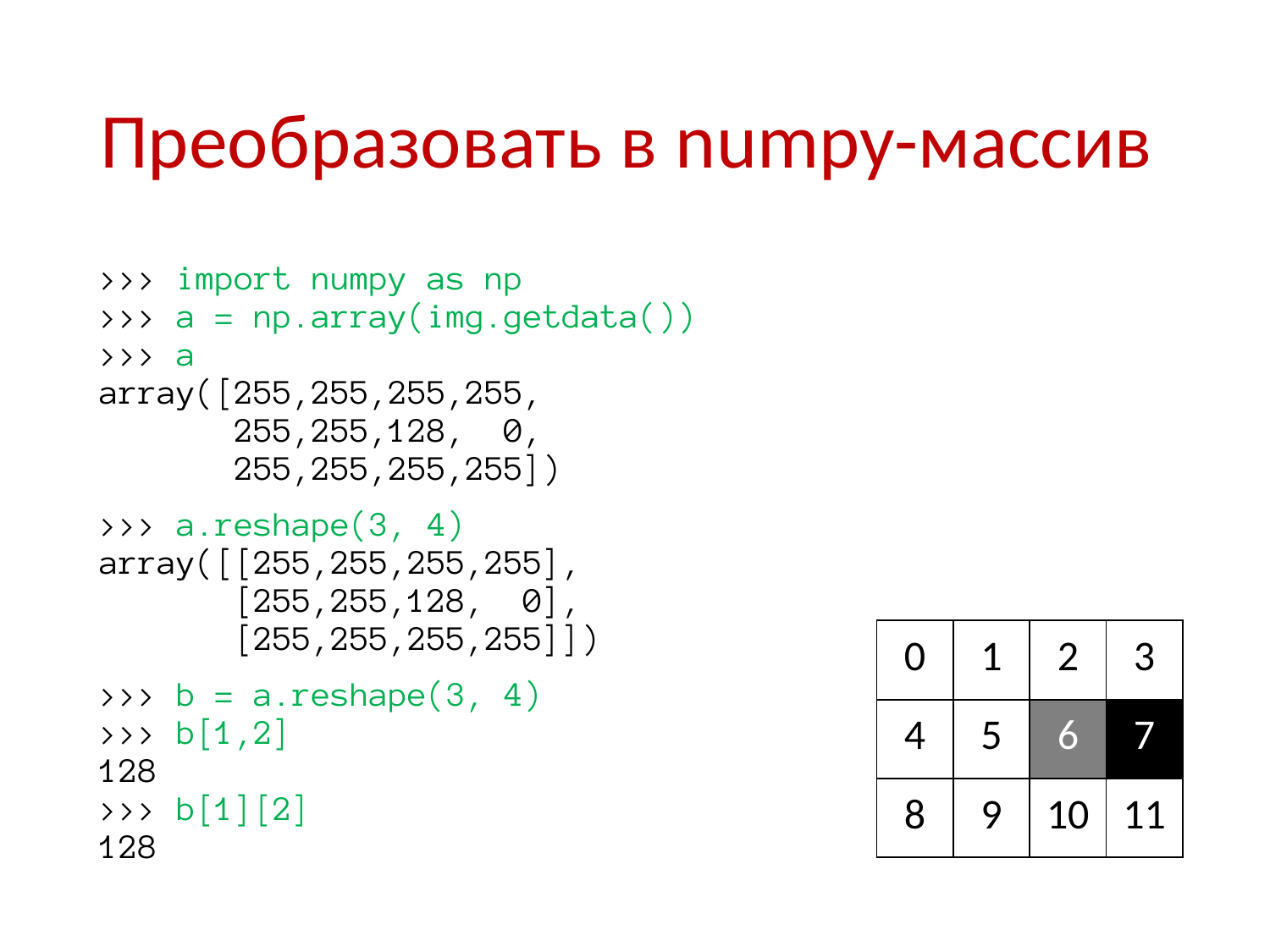

# Преобразовать в numpy-массив
>>> import numpy as np
>>> a = np.array(img.getdata())
>>> a
array([255,255,255,255,
       255,255,128,  0,
       255,255,255,255])
>>> a.reshape(3, 4)
array([[255,255,255,255],
       [255,255,128,  0],
       [255,255,255,255]])
>>> b = a.reshape(3, 4)
>>> b[1,2]
128
>>> b[1][2]
128
| 0 | 1 | 2 | 3 |
| --- | --- | --- | --- |
| 4 | 5 | 6 | 7 |
| 8 | 9 | 10 | 11 |